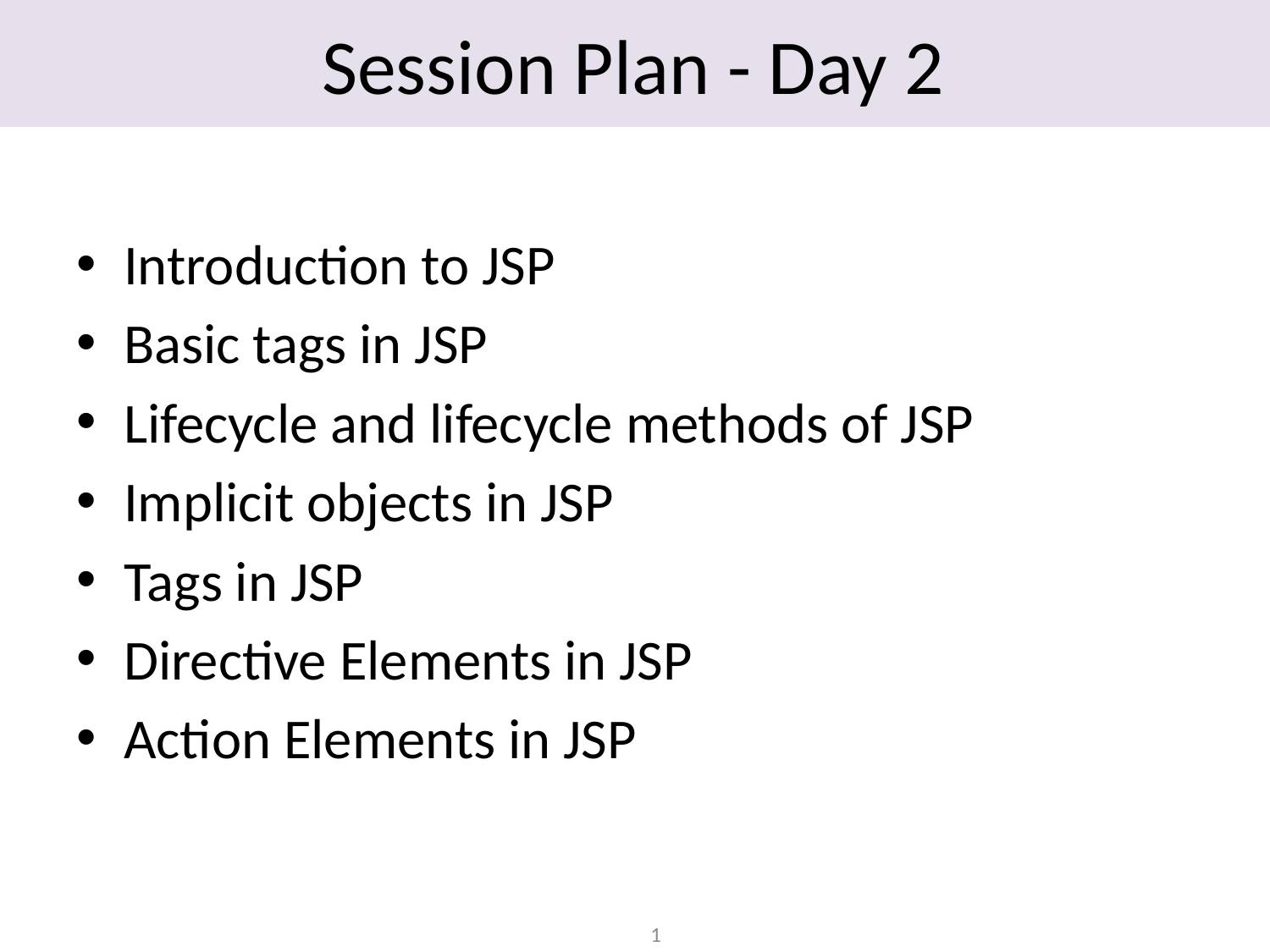

# Session Plan - Day 2
Introduction to JSP
Basic tags in JSP
Lifecycle and lifecycle methods of JSP
Implicit objects in JSP
Tags in JSP
Directive Elements in JSP
Action Elements in JSP

1